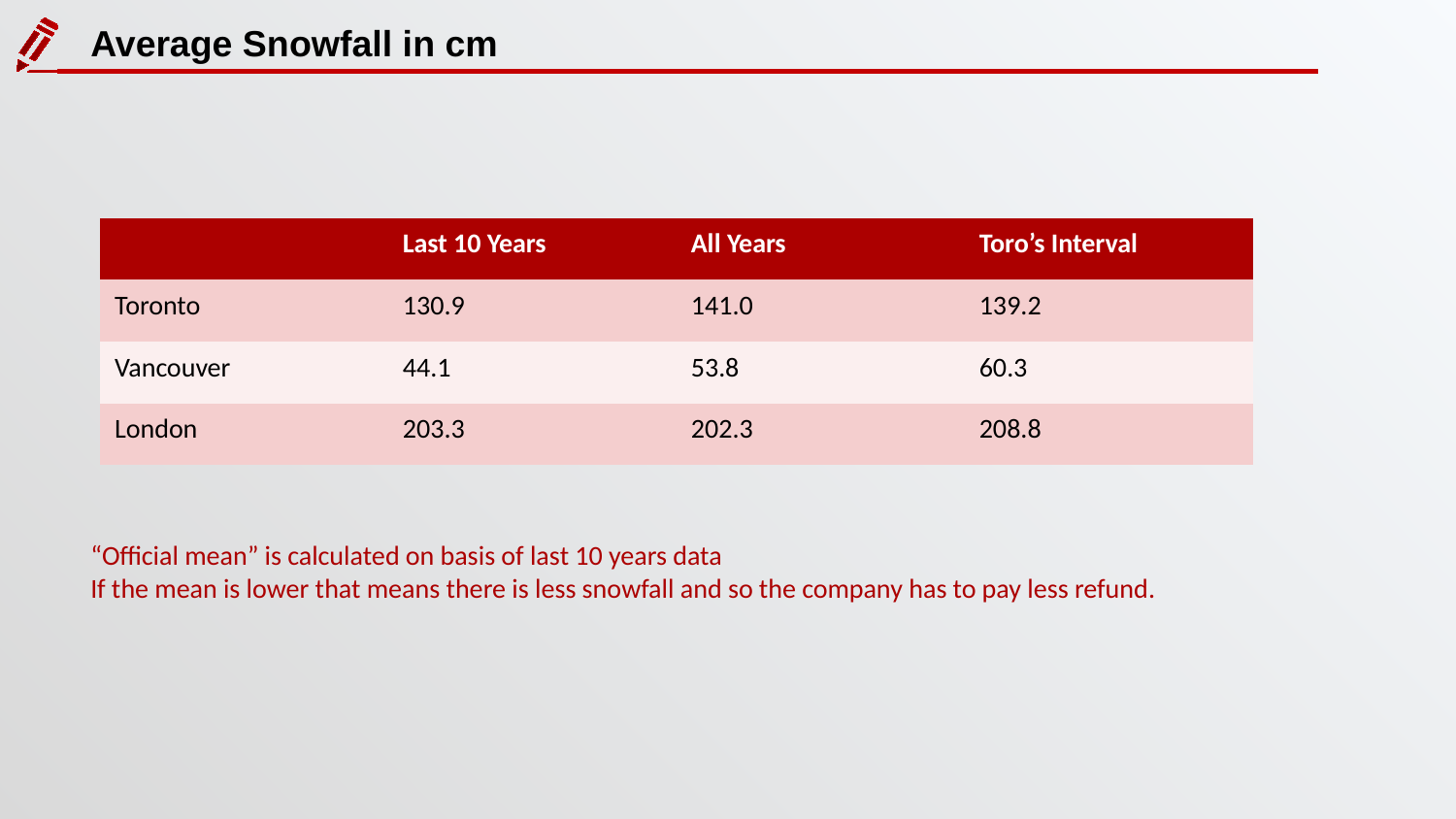

Average Snowfall in cm

|  | Last 10 Years | All Years | Toro’s Interval |
| --- | --- | --- | --- |
| Toronto | 130.9 | 141.0 | 139.2 |
| Vancouver | 44.1 | 53.8 | 60.3 |
| London | 203.3 | 202.3 | 208.8 |
“Official mean” is calculated on basis of last 10 years data
If the mean is lower that means there is less snowfall and so the company has to pay less refund.